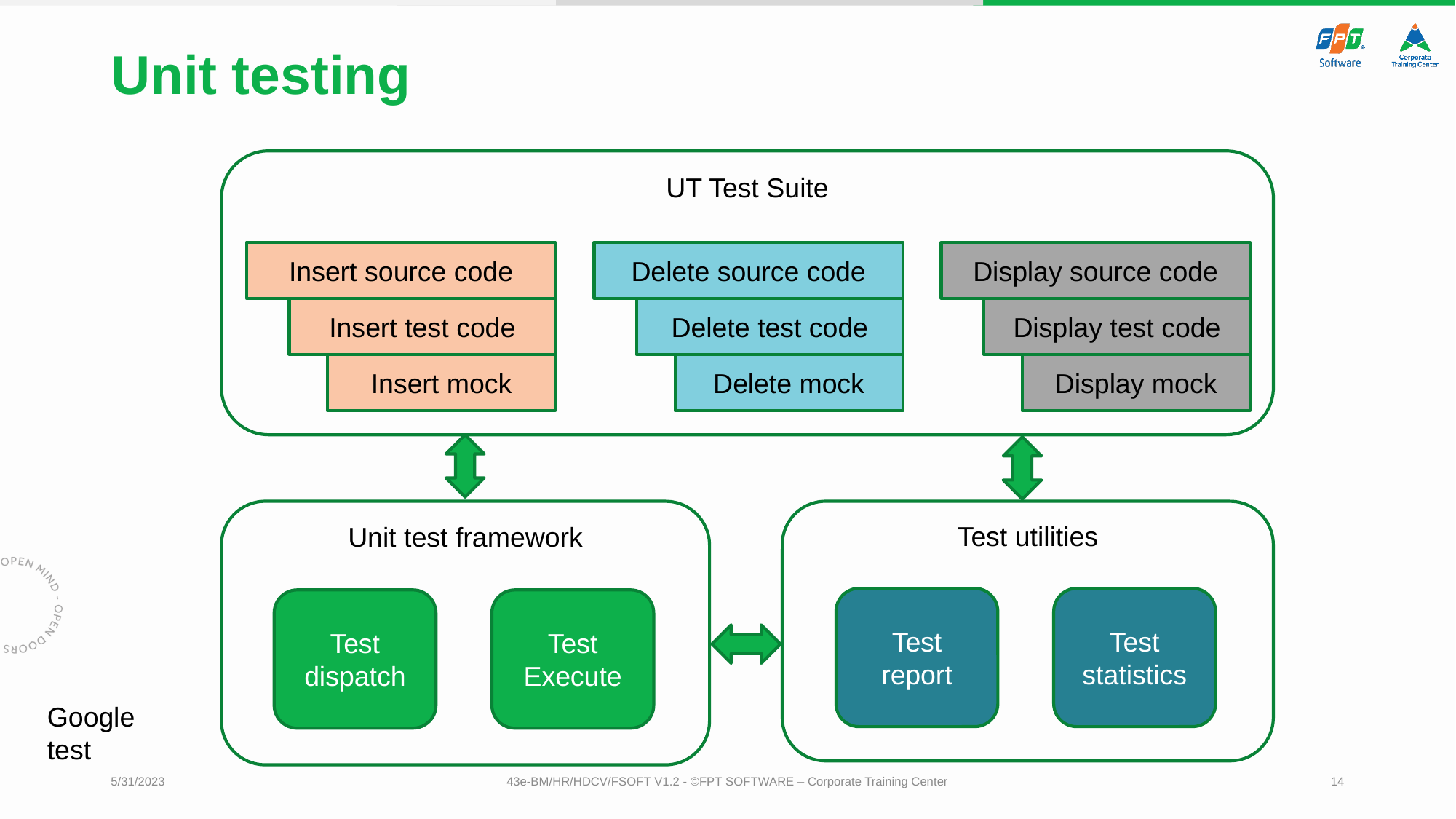

# Unit testing
UT Test Suite
Insert source code
Delete source code
Display source code
Insert test code
Delete test code
Display test code
Insert mock
Delete mock
Display mock

Unit test framework
Test utilities
Test report
Test statistics
Test dispatch
Test Execute

Google test
5/31/2023
43e-BM/HR/HDCV/FSOFT V1.2 - ©FPT SOFTWARE – Corporate Training Center
14